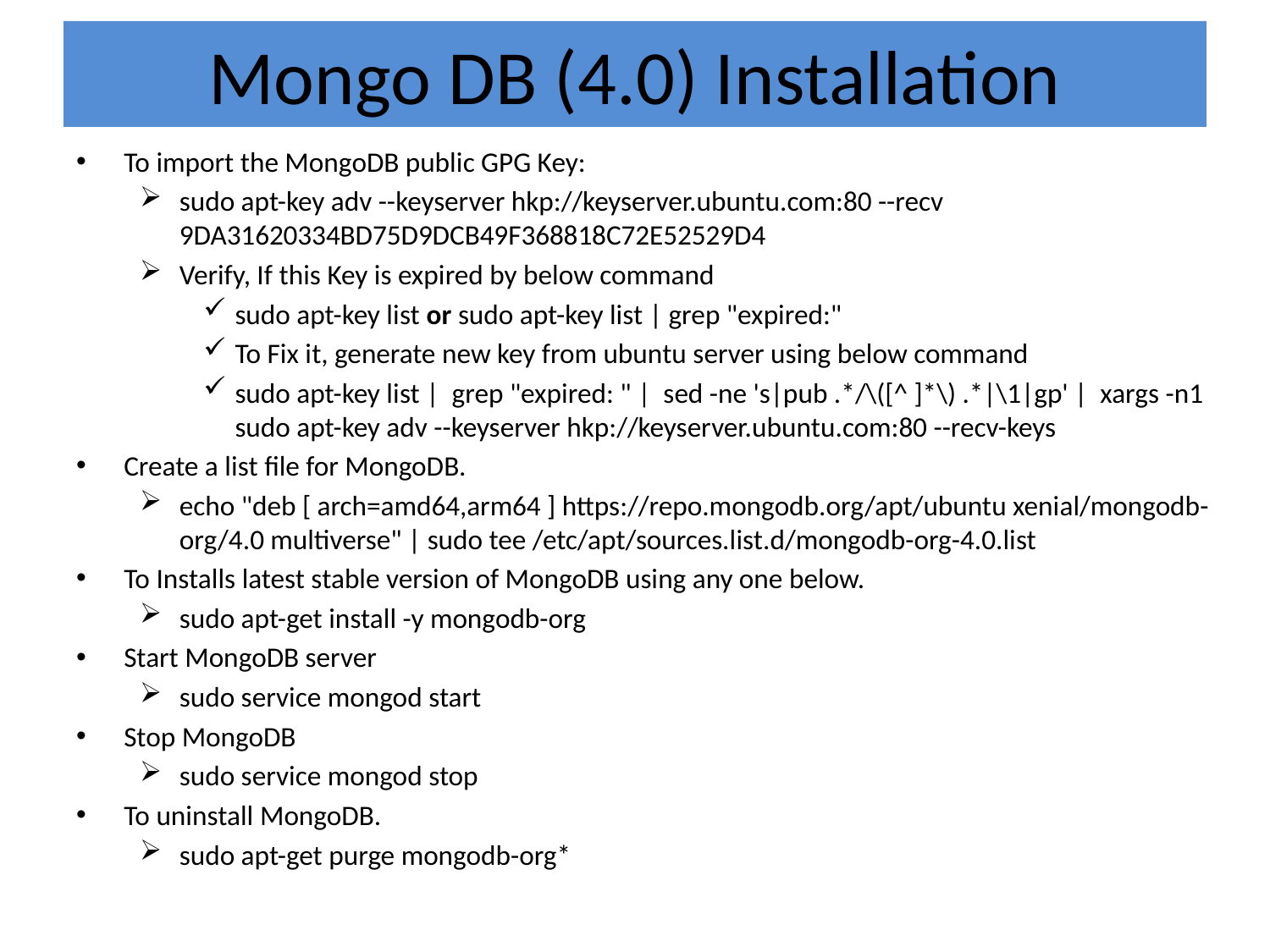

# Mongo DB (4.0) Installation
To import the MongoDB public GPG Key:
sudo apt-key adv --keyserver hkp://keyserver.ubuntu.com:80 --recv 9DA31620334BD75D9DCB49F368818C72E52529D4
Verify, If this Key is expired by below command
sudo apt-key list or sudo apt-key list | grep "expired:"
To Fix it, generate new key from ubuntu server using below command
sudo apt-key list |  grep "expired: " |  sed -ne 's|pub .*/\([^ ]*\) .*|\1|gp' |  xargs -n1 sudo apt-key adv --keyserver hkp://keyserver.ubuntu.com:80 --recv-keys
Create a list file for MongoDB.
echo "deb [ arch=amd64,arm64 ] https://repo.mongodb.org/apt/ubuntu xenial/mongodb-org/4.0 multiverse" | sudo tee /etc/apt/sources.list.d/mongodb-org-4.0.list
To Installs latest stable version of MongoDB using any one below.
sudo apt-get install -y mongodb-org
Start MongoDB server
sudo service mongod start
Stop MongoDB
sudo service mongod stop
To uninstall MongoDB.
sudo apt-get purge mongodb-org*